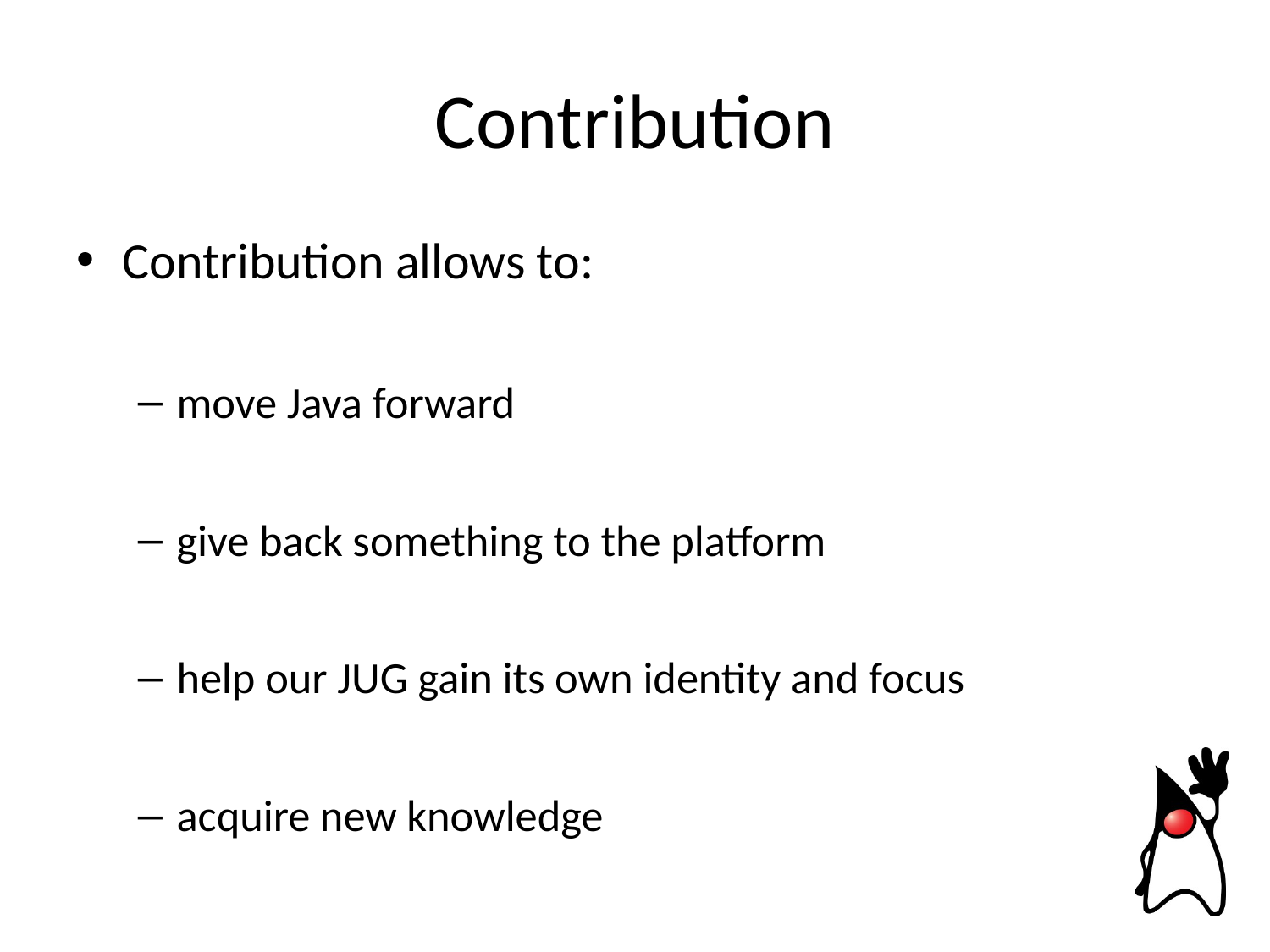

# Contribution
Contribution allows to:

move Java forward

give back something to the platform

help our JUG gain its own identity and focus

acquire new knowledge